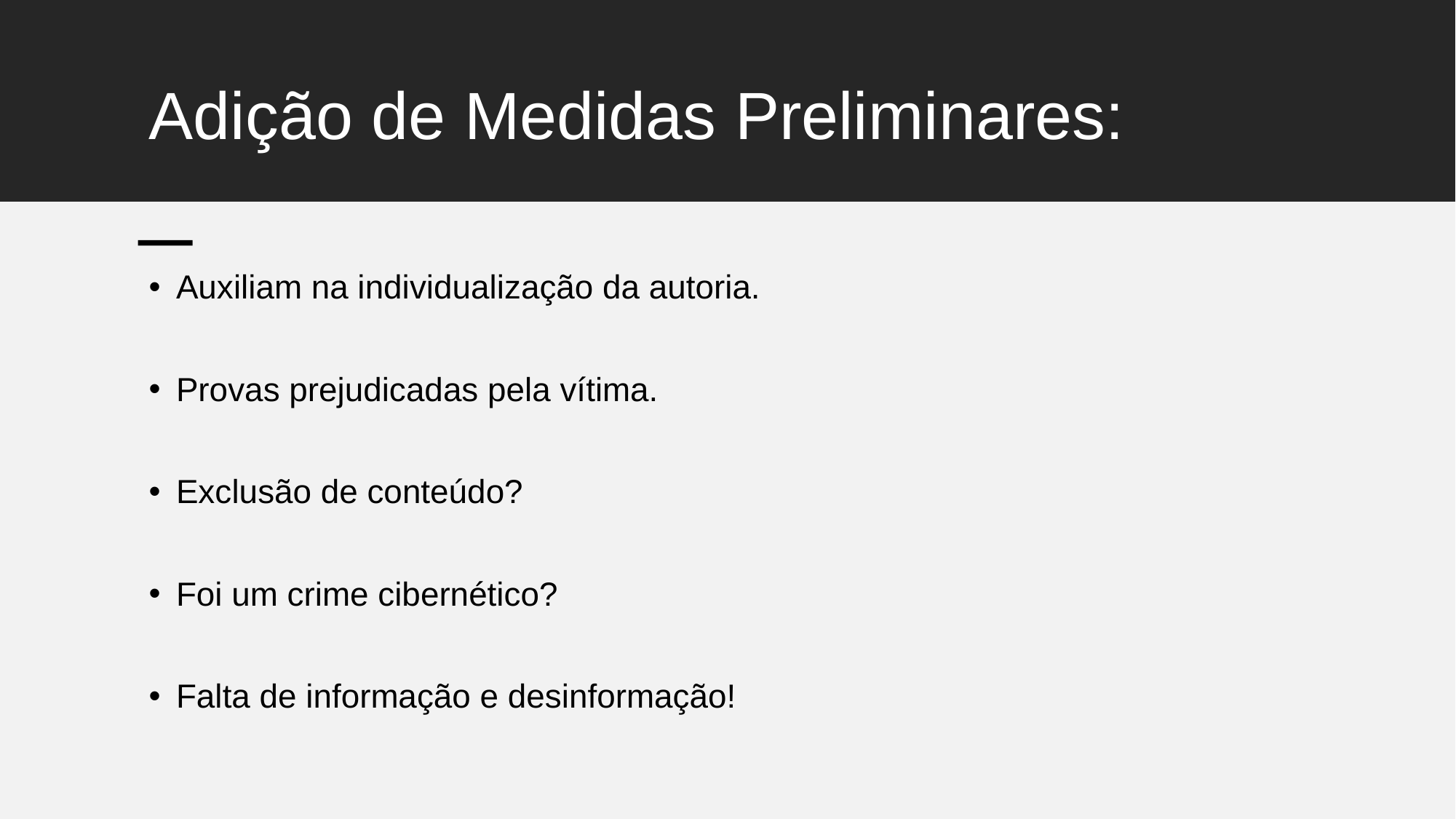

# Adição de Medidas Preliminares:

Auxiliam na individualização da autoria.

Provas prejudicadas pela vítima.

Exclusão de conteúdo?

Foi um crime cibernético?

Falta de informação e desinformação!